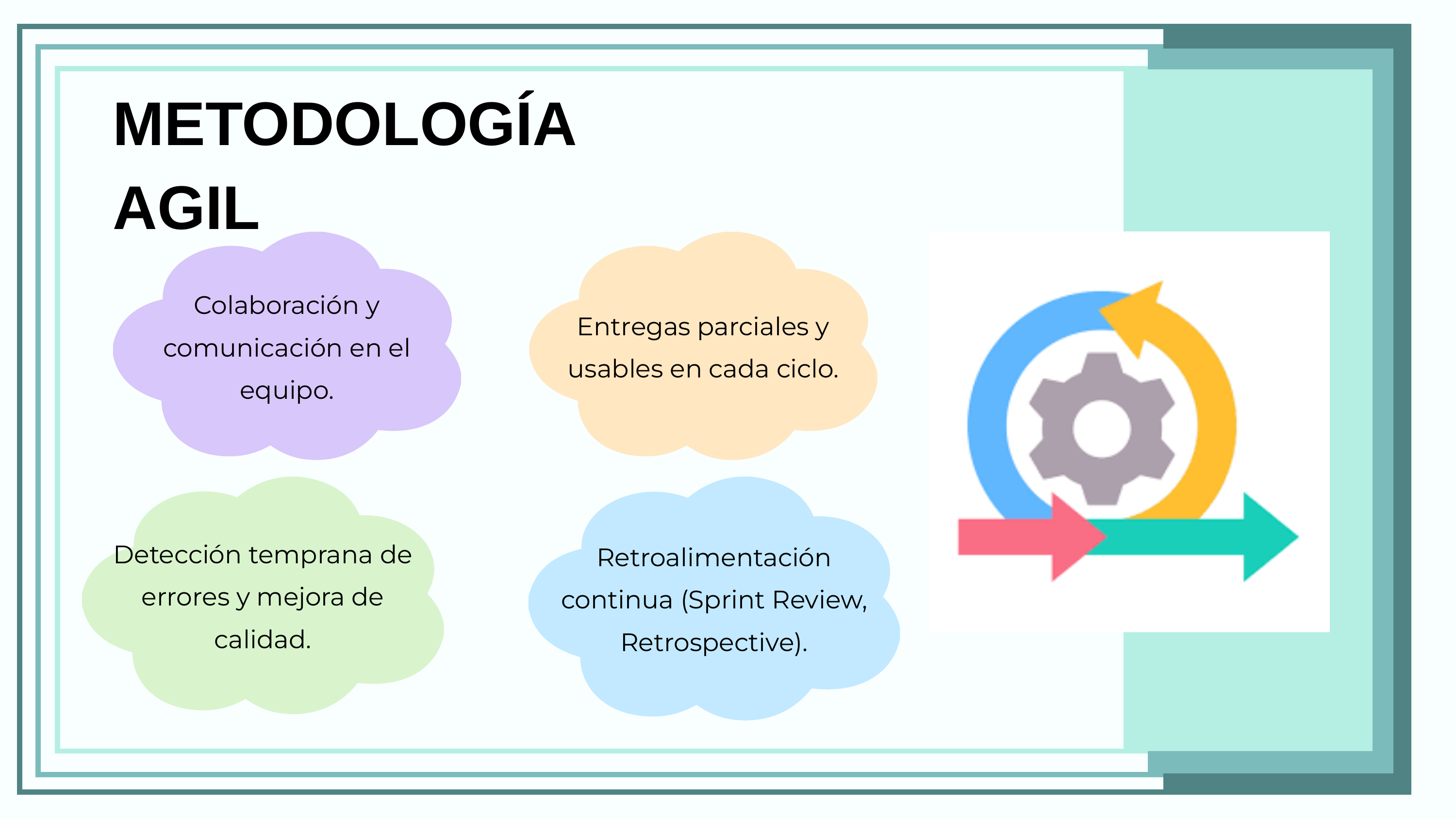

METODOLOGÍA
AGIL

Colaboración y comunicación en el equipo.

Entregas parciales y usables en cada ciclo.

Detección temprana de errores y mejora de calidad.

Retroalimentación continua (Sprint Review, Retrospective).